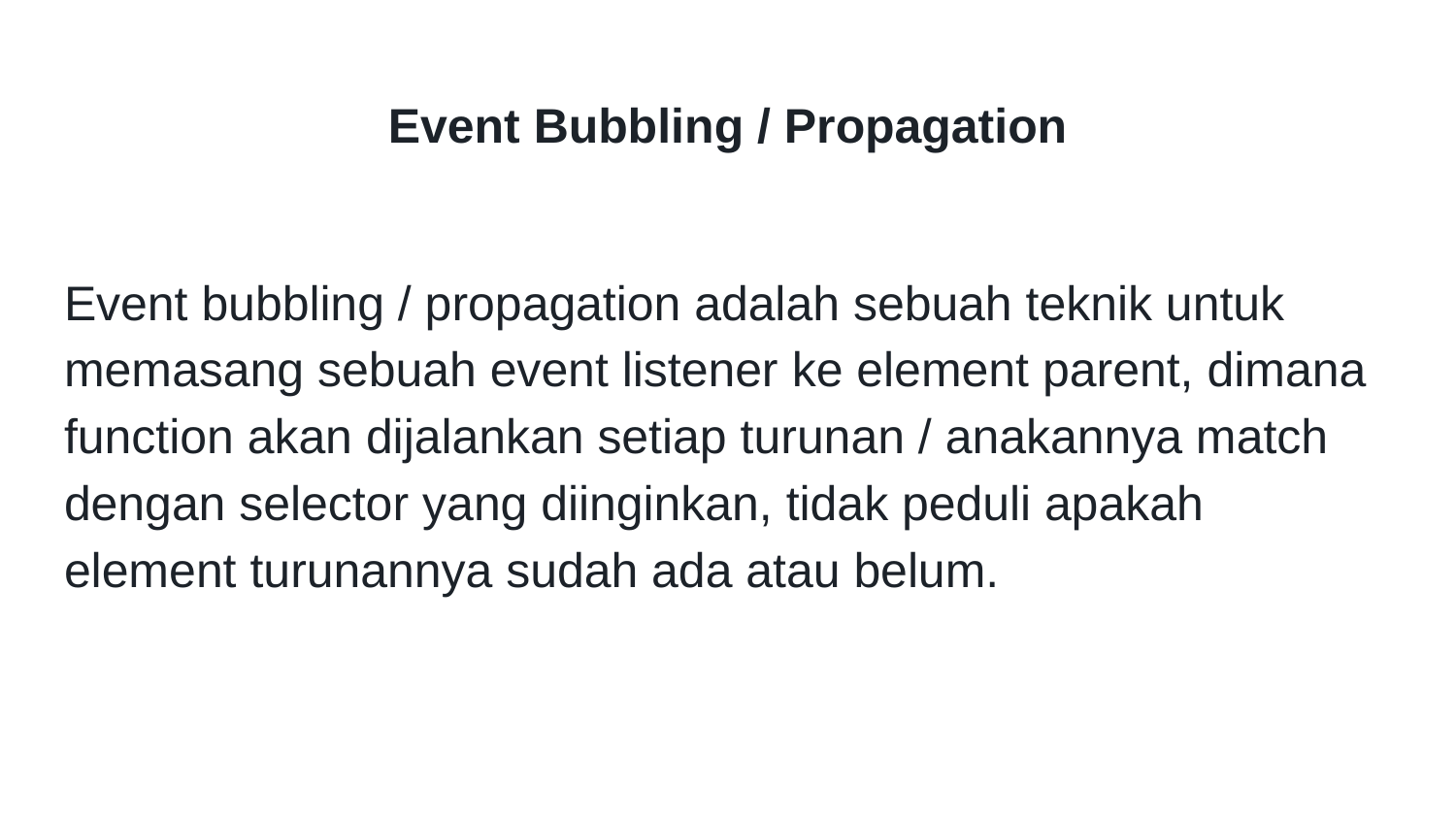

# Event Bubbling / Propagation
Event bubbling / propagation adalah sebuah teknik untuk memasang sebuah event listener ke element parent, dimana function akan dijalankan setiap turunan / anakannya match dengan selector yang diinginkan, tidak peduli apakah element turunannya sudah ada atau belum.